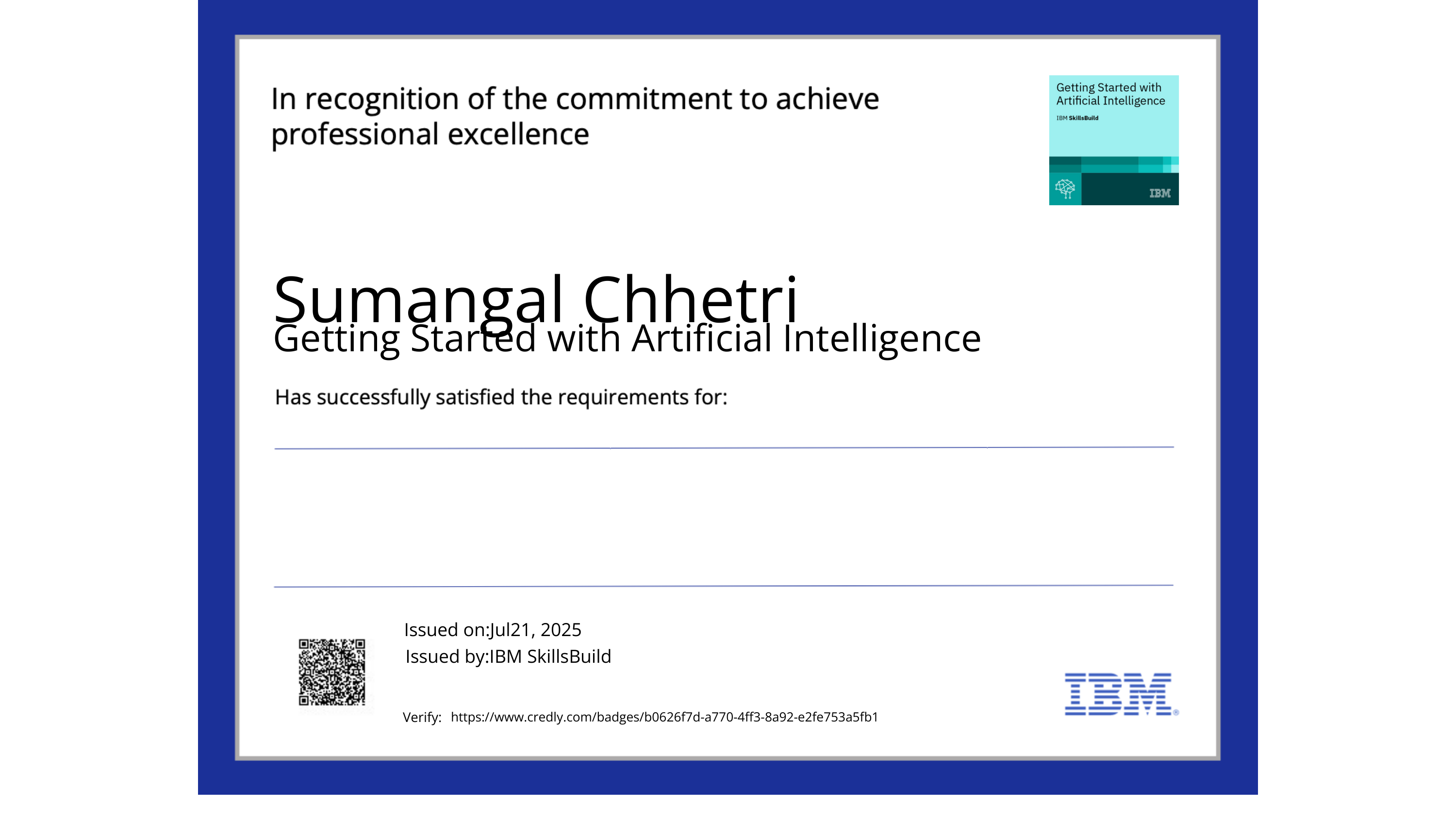

Sumangal Chhetri
Getting Started with Artificial Intelligence

Issued on:Jul21, 2025

Issued by:IBM SkillsBuild
Verify:
https://www.credly.com/badges/b0626f7d-a770-4ff3-8a92-e2fe753a5fb1